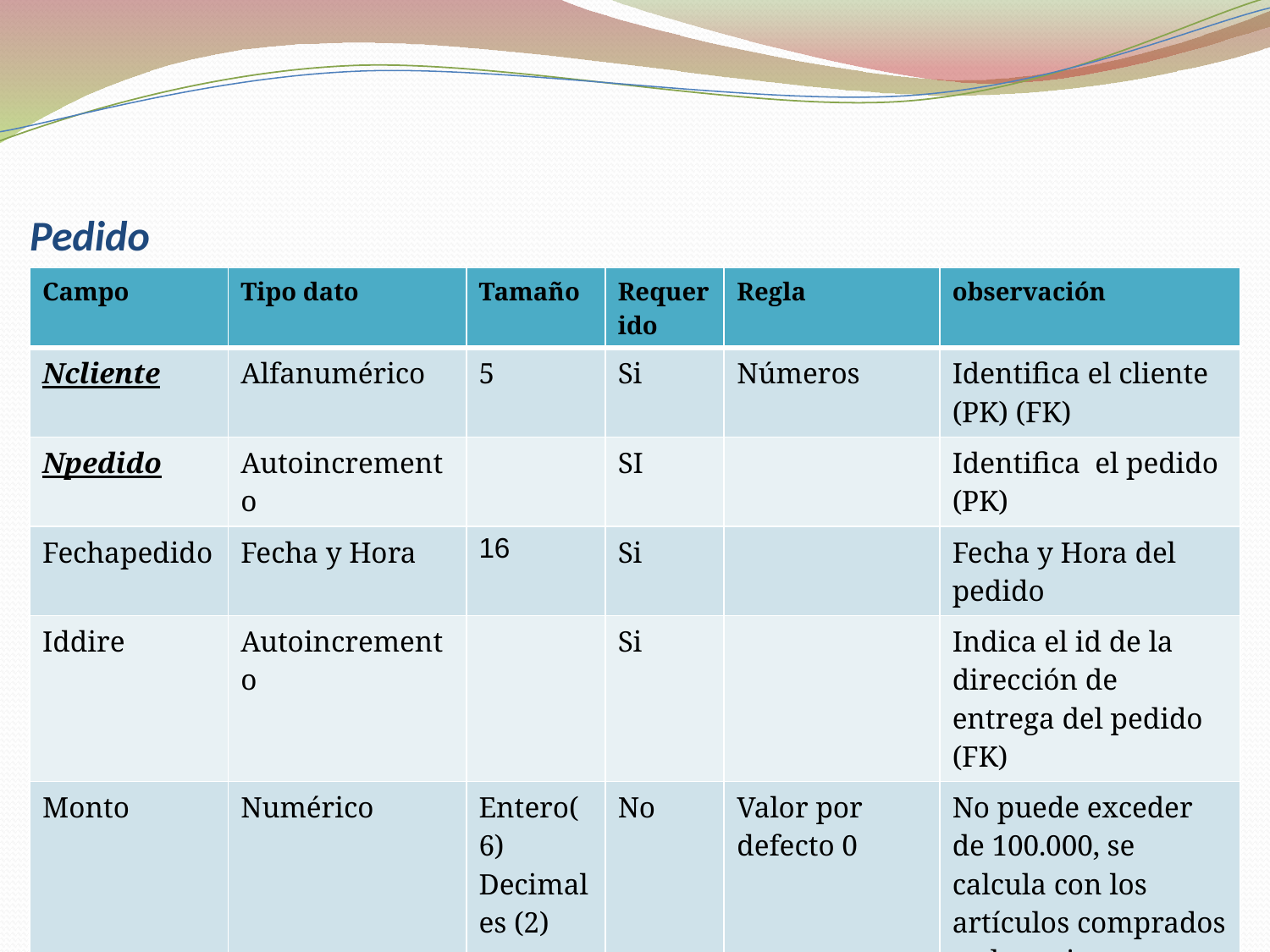

# Pedido
| Campo | Tipo dato | Tamaño | Requerido | Regla | observación |
| --- | --- | --- | --- | --- | --- |
| Ncliente | Alfanumérico | 5 | Si | Números | Identifica el cliente (PK) (FK) |
| Npedido | Autoincremento |  | SI |  | Identifica el pedido (PK) |
| Fechapedido | Fecha y Hora | 16 | Si |  | Fecha y Hora del pedido |
| Iddire | Autoincremento |  | Si |  | Indica el id de la dirección de entrega del pedido (FK) |
| Monto | Numérico | Entero(6) Decimales (2) | No | Valor por defecto 0 | No puede exceder de 100.000, se calcula con los artículos comprados y el precio |